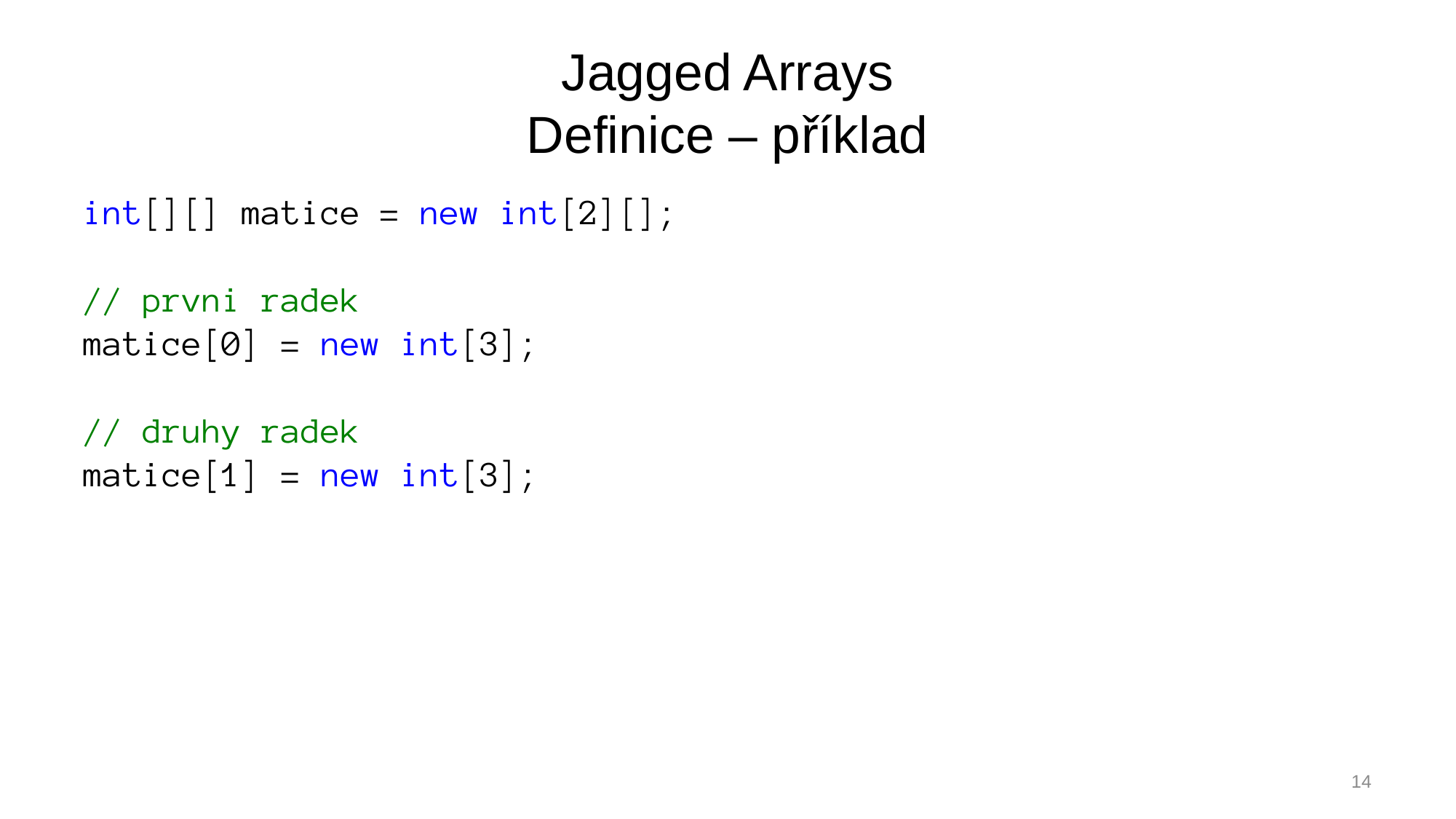

# Jagged Arrays Definice – příklad
int[][] matice = new int[2][];

// prvni radek
matice[0] = new int[3];

// druhy radek
matice[1] = new int[3];
14